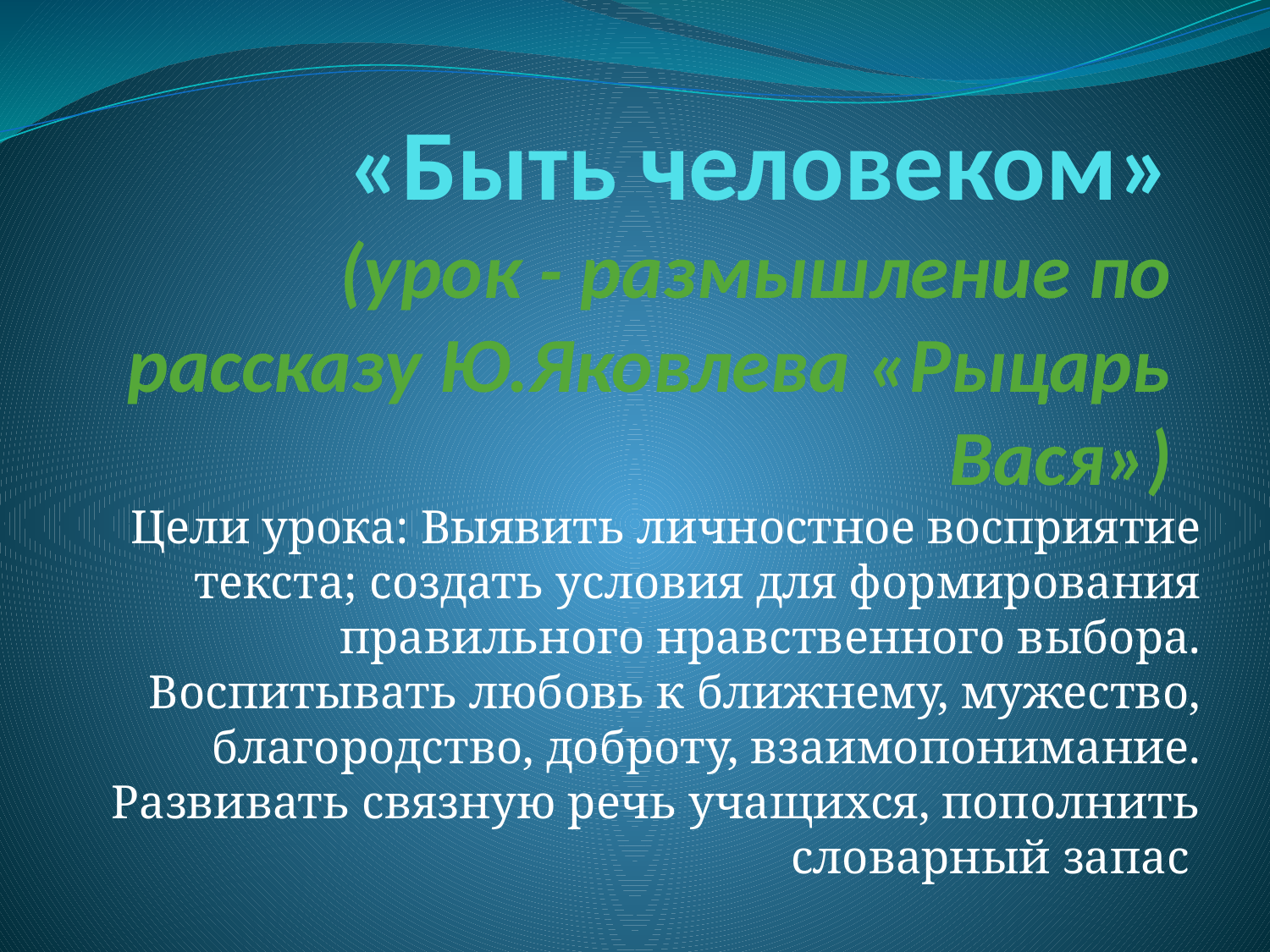

# «Быть человеком» (урок - размышление по рассказу Ю.Яковлева «Рыцарь Вася»)
Цели урока: Выявить личностное восприятие текста; создать условия для формирования правильного нравственного выбора.
Воспитывать любовь к ближнему, мужество, благородство, доброту, взаимопонимание.
Развивать связную речь учащихся, пополнить словарный запас